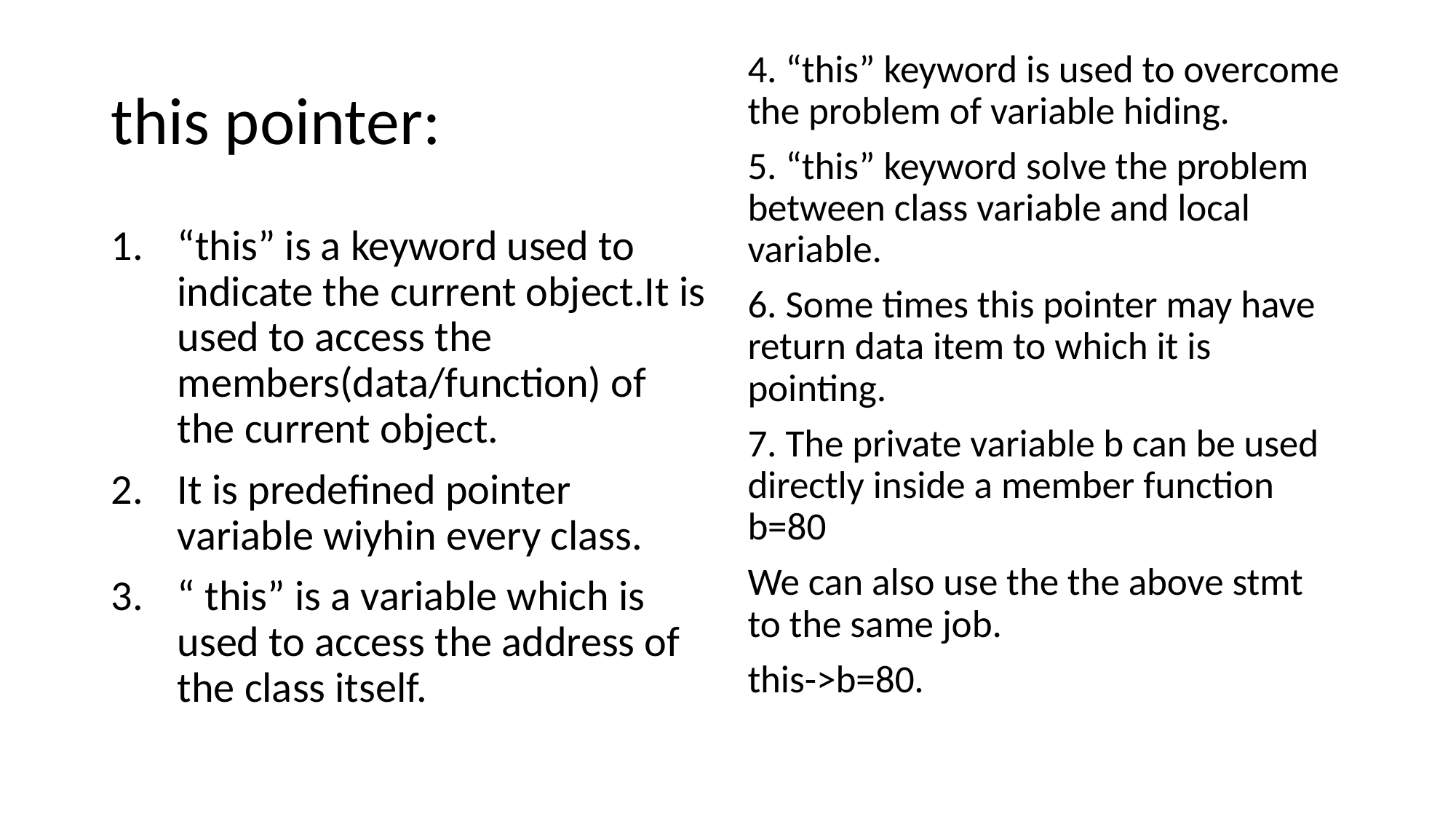

# this pointer:
4. “this” keyword is used to overcome the problem of variable hiding.
5. “this” keyword solve the problem between class variable and local variable.
6. Some times this pointer may have return data item to which it is pointing.
7. The private variable b can be used directly inside a member function b=80
We can also use the the above stmt to the same job.
this->b=80.

“this” is a keyword used to indicate the current object.It is used to access the members(data/function) of the current object.
It is predefined pointer variable wiyhin every class.
“ this” is a variable which is used to access the address of the class itself.